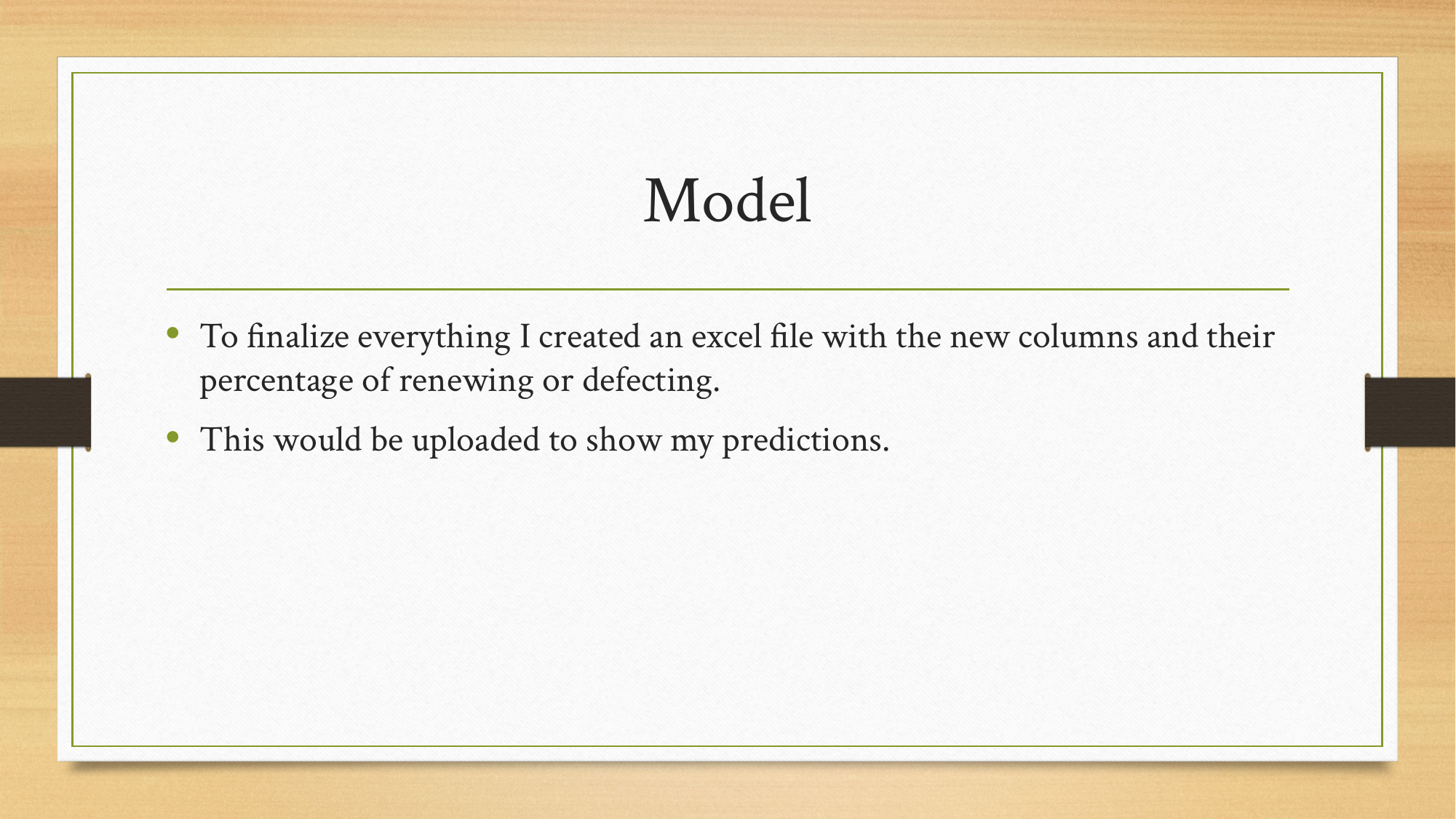

# Model
To finalize everything I created an excel file with the new columns and their percentage of renewing or defecting.
This would be uploaded to show my predictions.